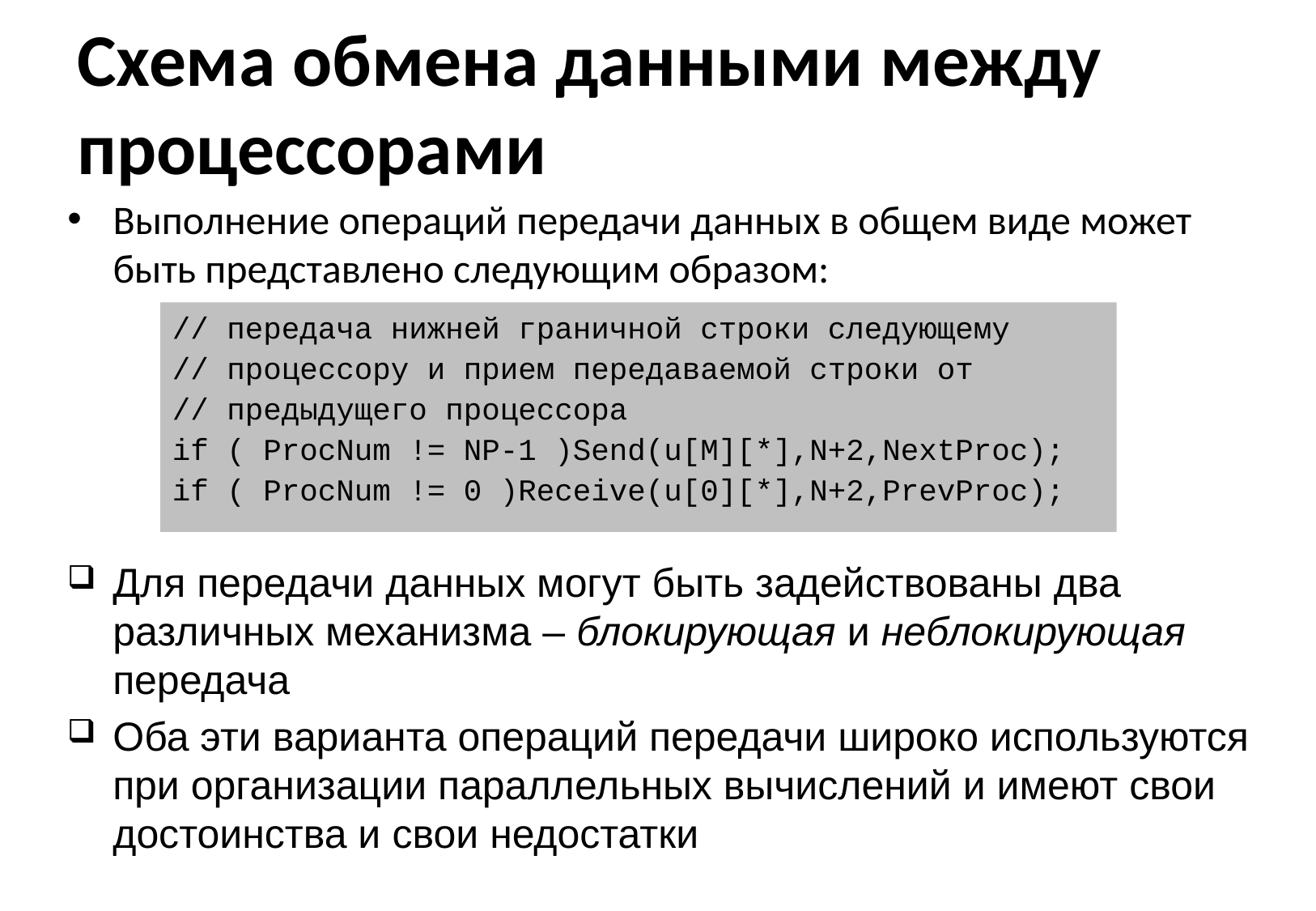

# Схема обмена данными между процессорами
Выполнение операций передачи данных в общем виде может быть представлено следующим образом:
// передача нижней граничной строки следующему
// процессору и прием передаваемой строки от
// предыдущего процессора
if ( ProcNum != NP-1 )Send(u[M][*],N+2,NextProc);
if ( ProcNum != 0 )Receive(u[0][*],N+2,PrevProc);
Для передачи данных могут быть задействованы два различных механизма – блокирующая и неблокирующая передача
Оба эти варианта операций передачи широко используются при организации параллельных вычислений и имеют свои достоинства и свои недостатки